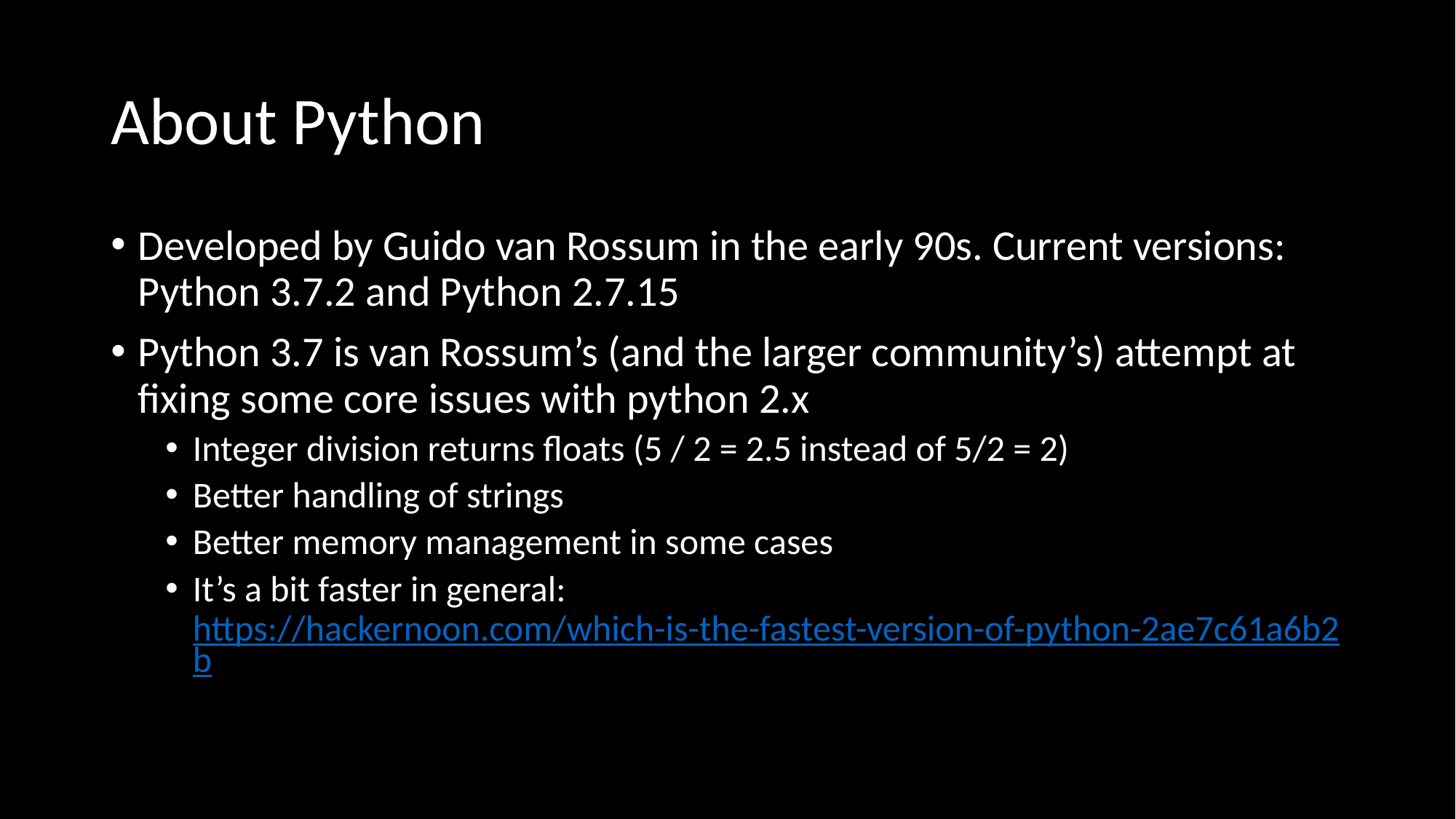

# About Python
Developed by Guido van Rossum in the early 90s. Current versions: Python 3.7.2 and Python 2.7.15
Python 3.7 is van Rossum’s (and the larger community’s) attempt at fixing some core issues with python 2.x
Integer division returns floats (5 / 2 = 2.5 instead of 5/2 = 2)
Better handling of strings
Better memory management in some cases
It’s a bit faster in general: https://hackernoon.com/which-is-the-fastest-version-of-python-2ae7c61a6b2b